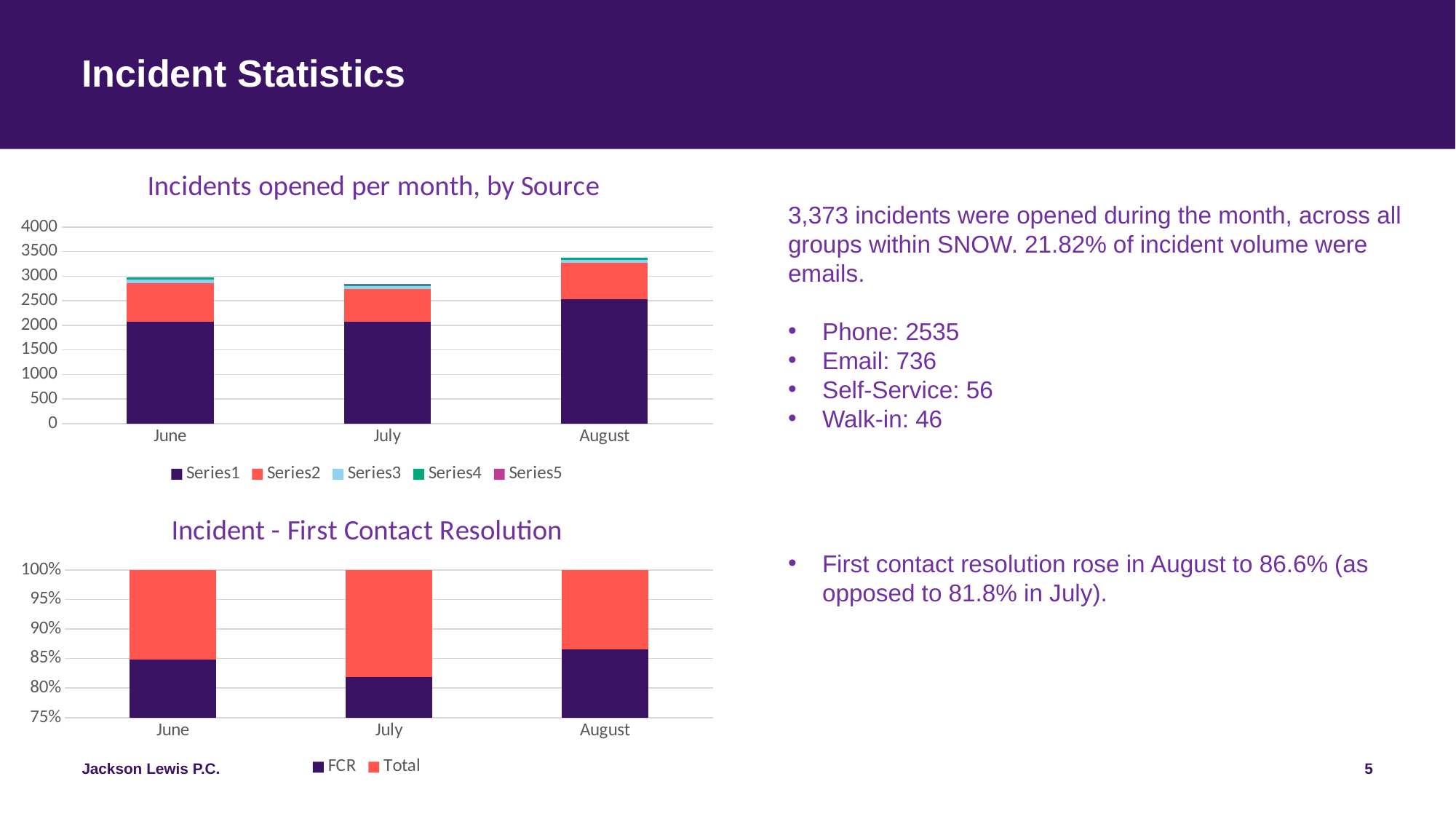

# Incident Statistics

### Chart: Incidents opened per month, by Source

| Category |  |  |  |  |  |
|---|---|---|---|---|---|
| June | 2077.0 | 779.0 | 80.0 | 32.0 | 0.0 |
| July | 2068.0 | 670.0 | 57.0 | 39.0 | 1.0 |
| August | 2535.0 | 736.0 | 56.0 | 46.0 | 0.0 |
3,373 incidents were opened during the month, across all groups within SNOW. 21.82% of incident volume were emails.

Phone: 2535
Email: 736
Self-Service: 56
Walk-in: 46

First contact resolution rose in August to 86.6% (as opposed to 81.8% in July).

### Chart: Incident - First Contact Resolution

| Category | FCR | Total |
|---|---|---|
| June | 84.83 | 15.17 |
| July | 81.83 | 18.17 |
| August | 86.6 | 13.4 |
5
Jackson Lewis P.C.